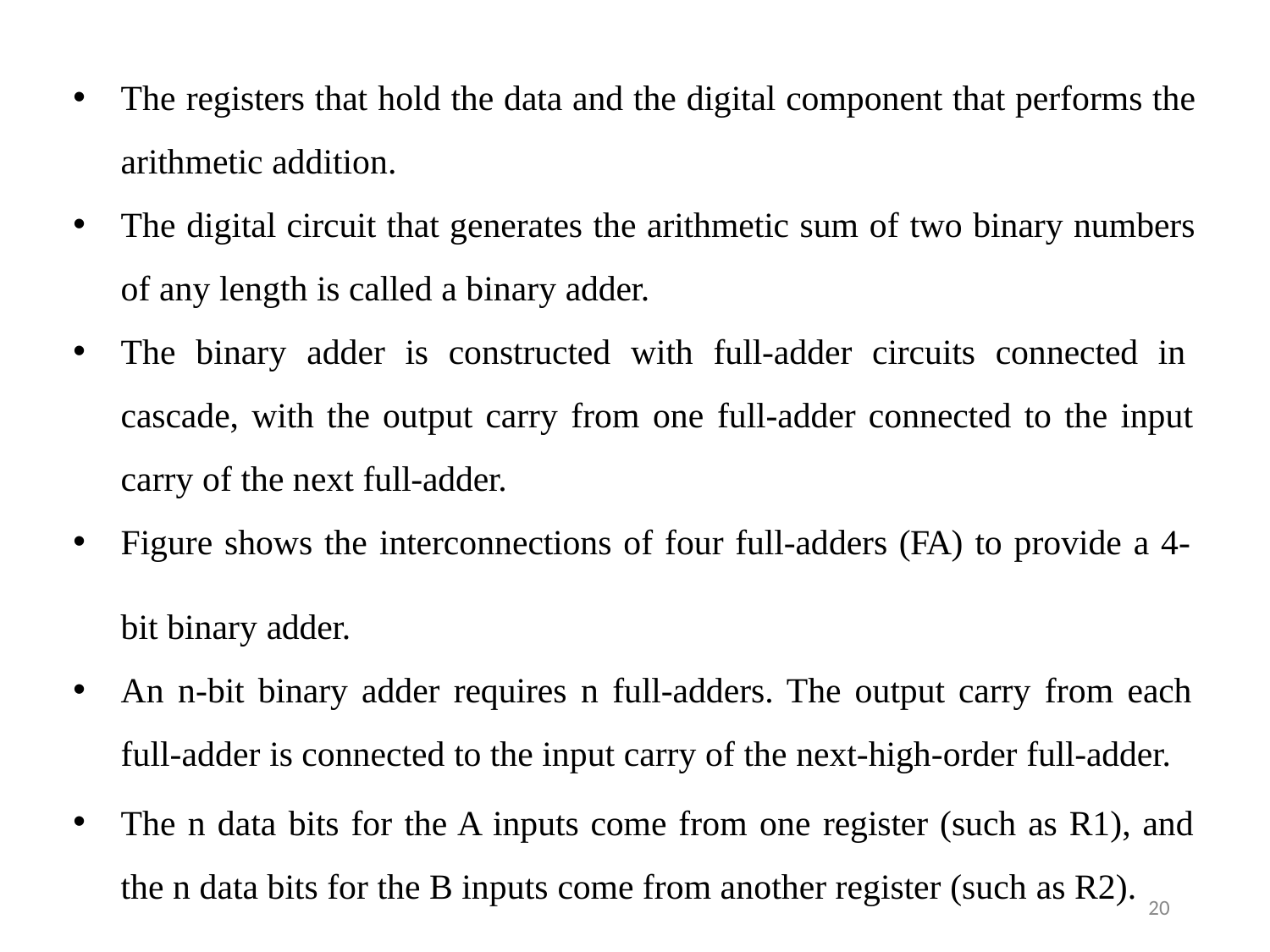

The registers that hold the data and the digital component that performs the  arithmetic addition.
The digital circuit that generates the arithmetic sum of two binary numbers  of any length is called a binary adder.
The binary adder is constructed with full-adder circuits connected in  cascade, with the output carry from one full-adder connected to the input  carry of the next full-adder.
Figure shows the interconnections of four full-adders (FA) to provide a 4-
bit binary adder.
An n-bit binary adder requires n full-adders. The output carry from each  full-adder is connected to the input carry of the next-high-order full-adder.
The n data bits for the A inputs come from one register (such as R1), and  the n data bits for the B inputs come from another register (such as R2).
20